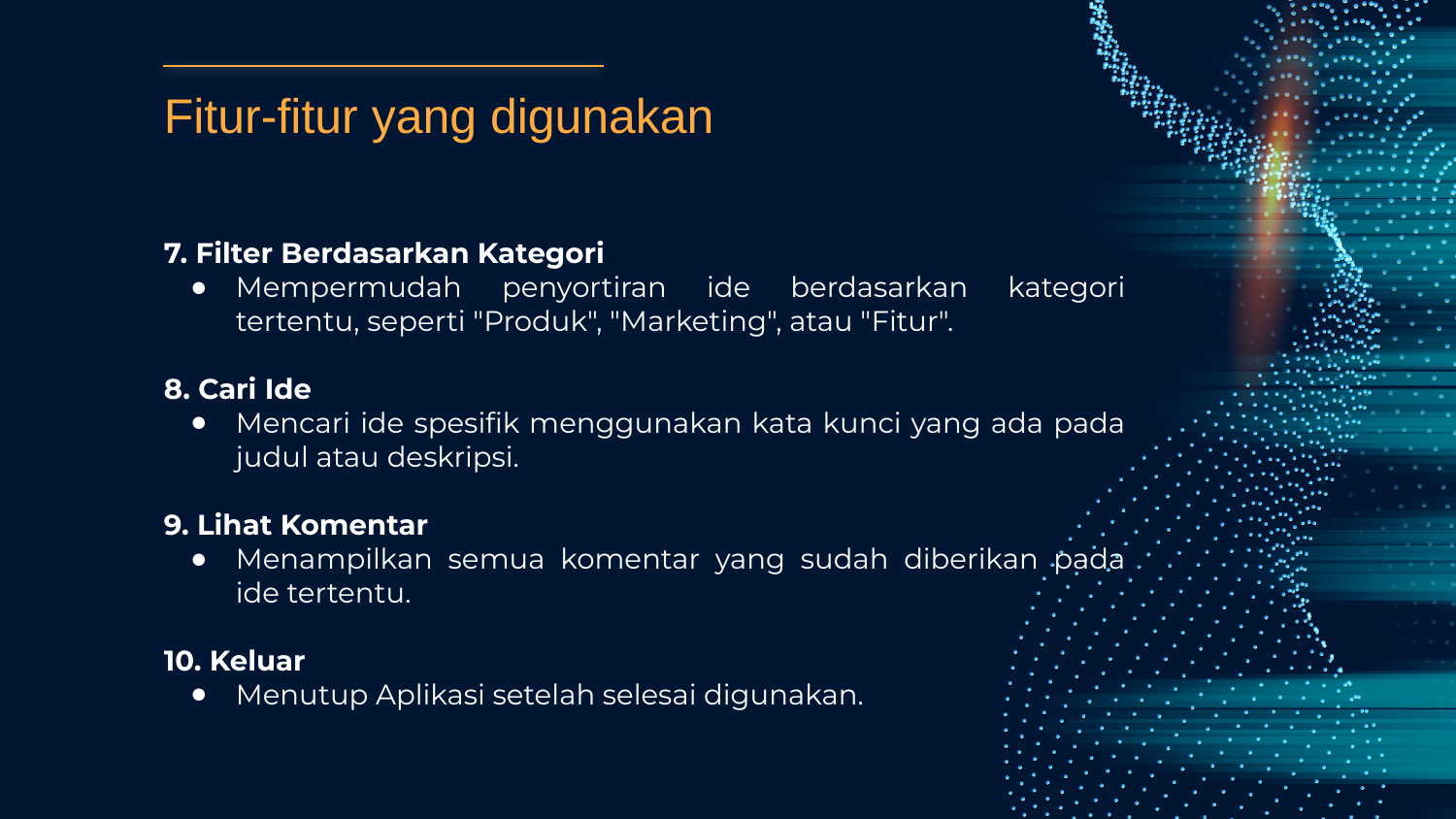

# Fitur-fitur yang digunakan
7. Filter Berdasarkan Kategori
Mempermudah penyortiran ide berdasarkan kategori tertentu, seperti "Produk", "Marketing", atau "Fitur".

8. Cari Ide
Mencari ide spesifik menggunakan kata kunci yang ada pada judul atau deskripsi.

9. Lihat Komentar
Menampilkan semua komentar yang sudah diberikan pada ide tertentu.

10. Keluar
Menutup Aplikasi setelah selesai digunakan.